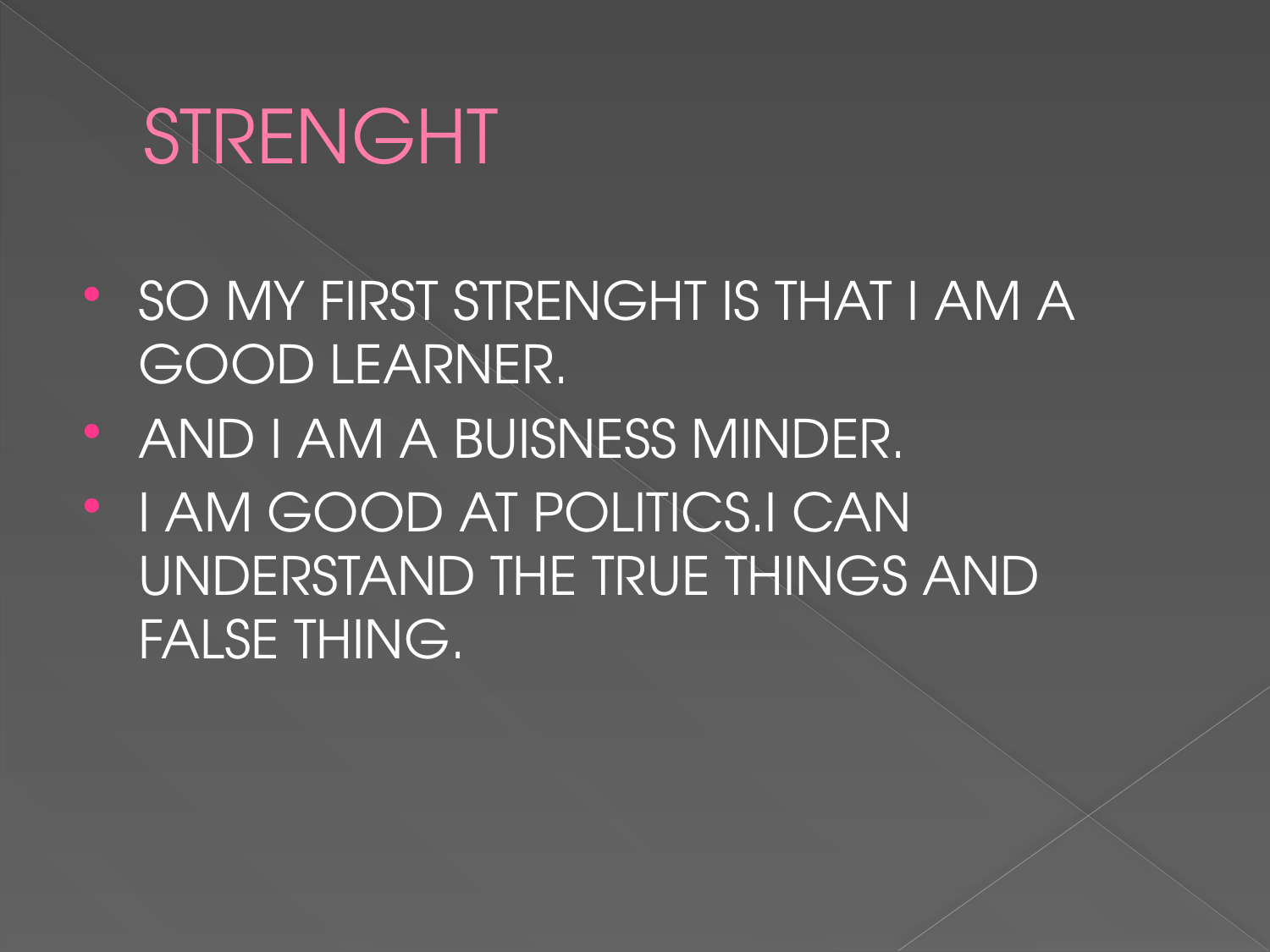

# STRENGHT
SO MY FIRST STRENGHT IS THAT I AM A GOOD LEARNER.
AND I AM A BUISNESS MINDER.
I AM GOOD AT POLITICS.I CAN UNDERSTAND THE TRUE THINGS AND FALSE THING.